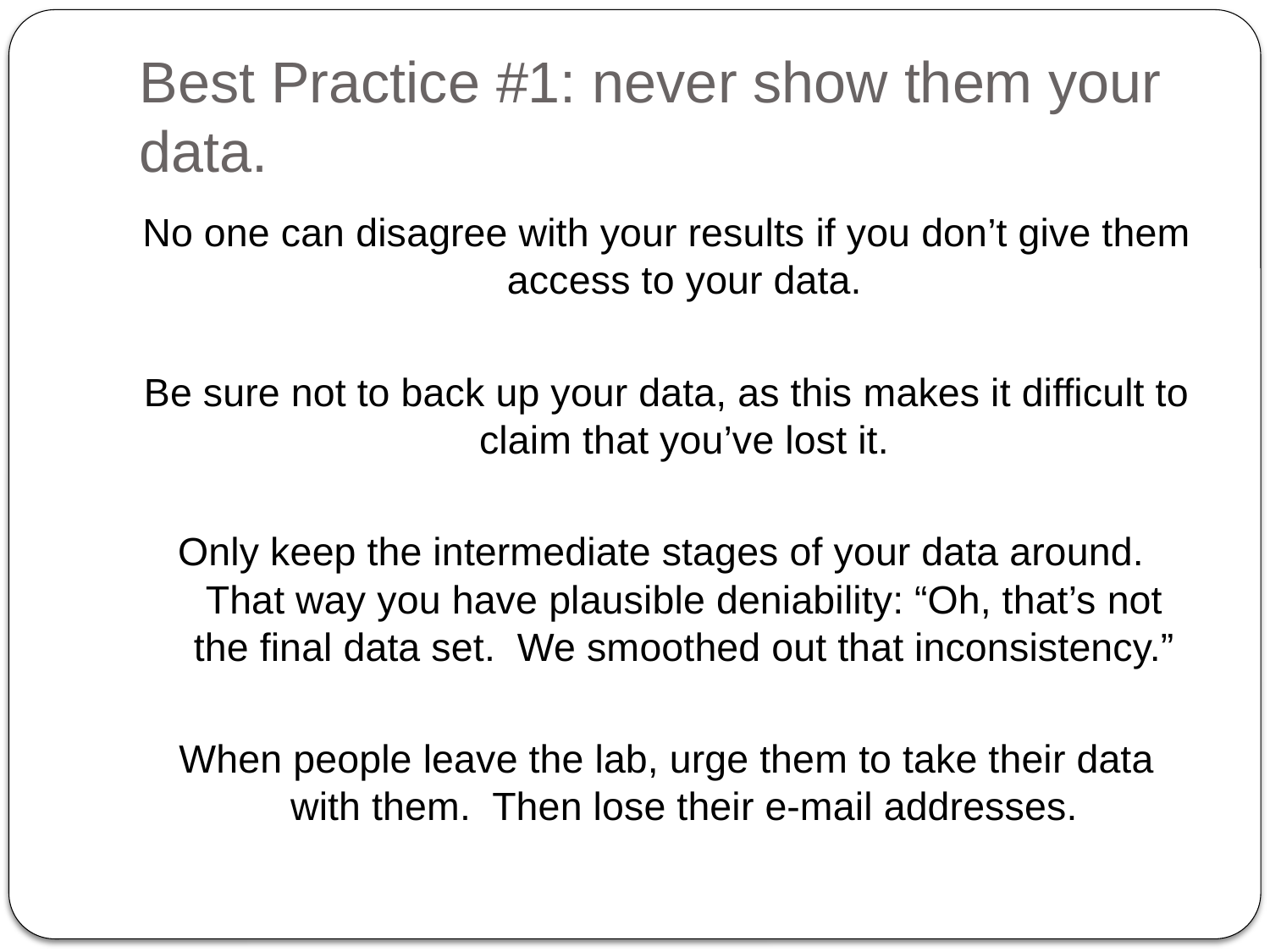

# Best Practice #1: never show them your data.
No one can disagree with your results if you don’t give them access to your data.

Be sure not to back up your data, as this makes it difficult to claim that you’ve lost it.

Only keep the intermediate stages of your data around.  That way you have plausible deniability: “Oh, that’s not the final data set.  We smoothed out that inconsistency.”

When people leave the lab, urge them to take their data with them.  Then lose their e-mail addresses.